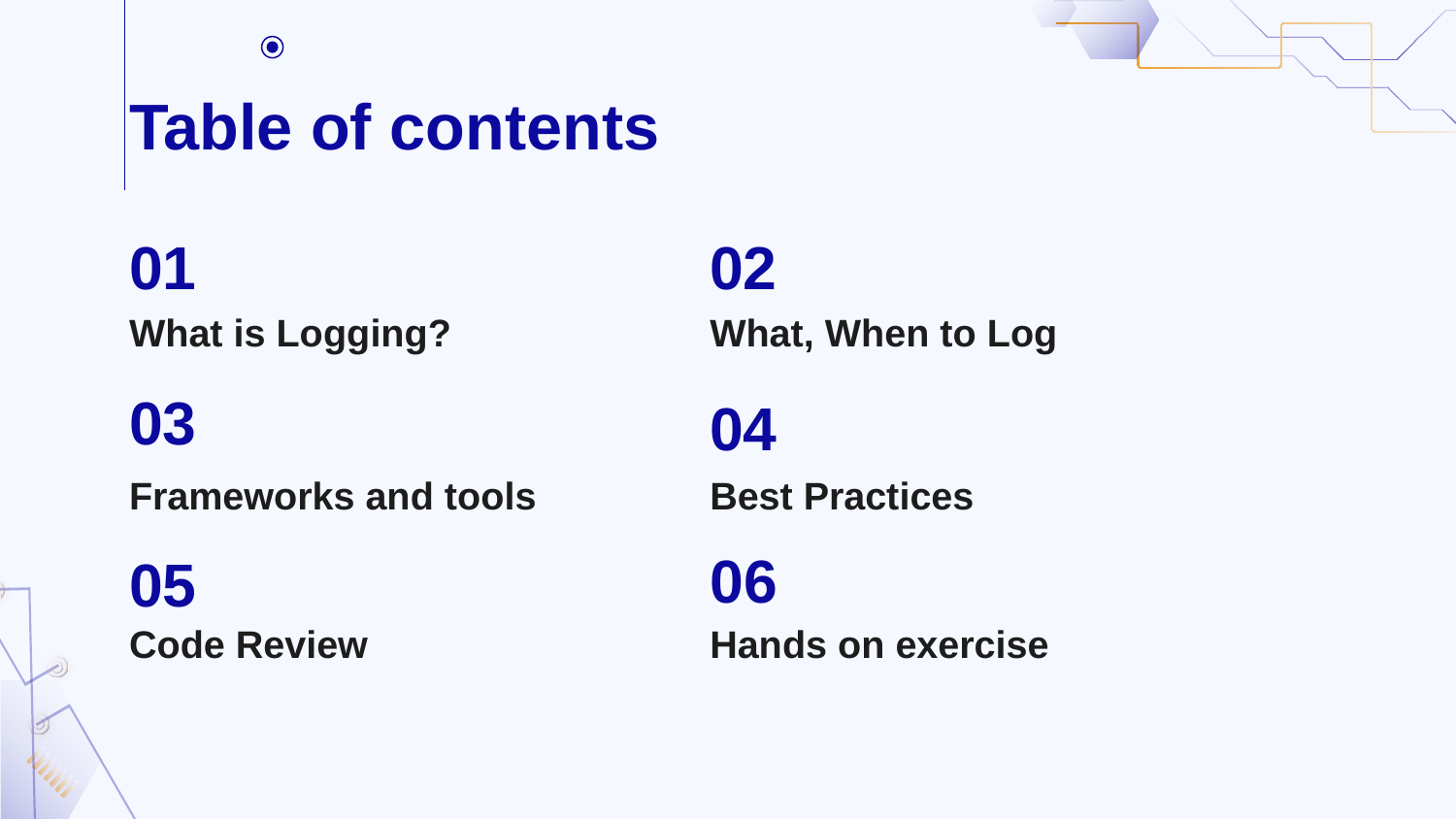

# Table of contents
01
02
What is Logging?
What, When to Log
03
04
Frameworks and tools
Best Practices
06
05
Code Review
Hands on exercise